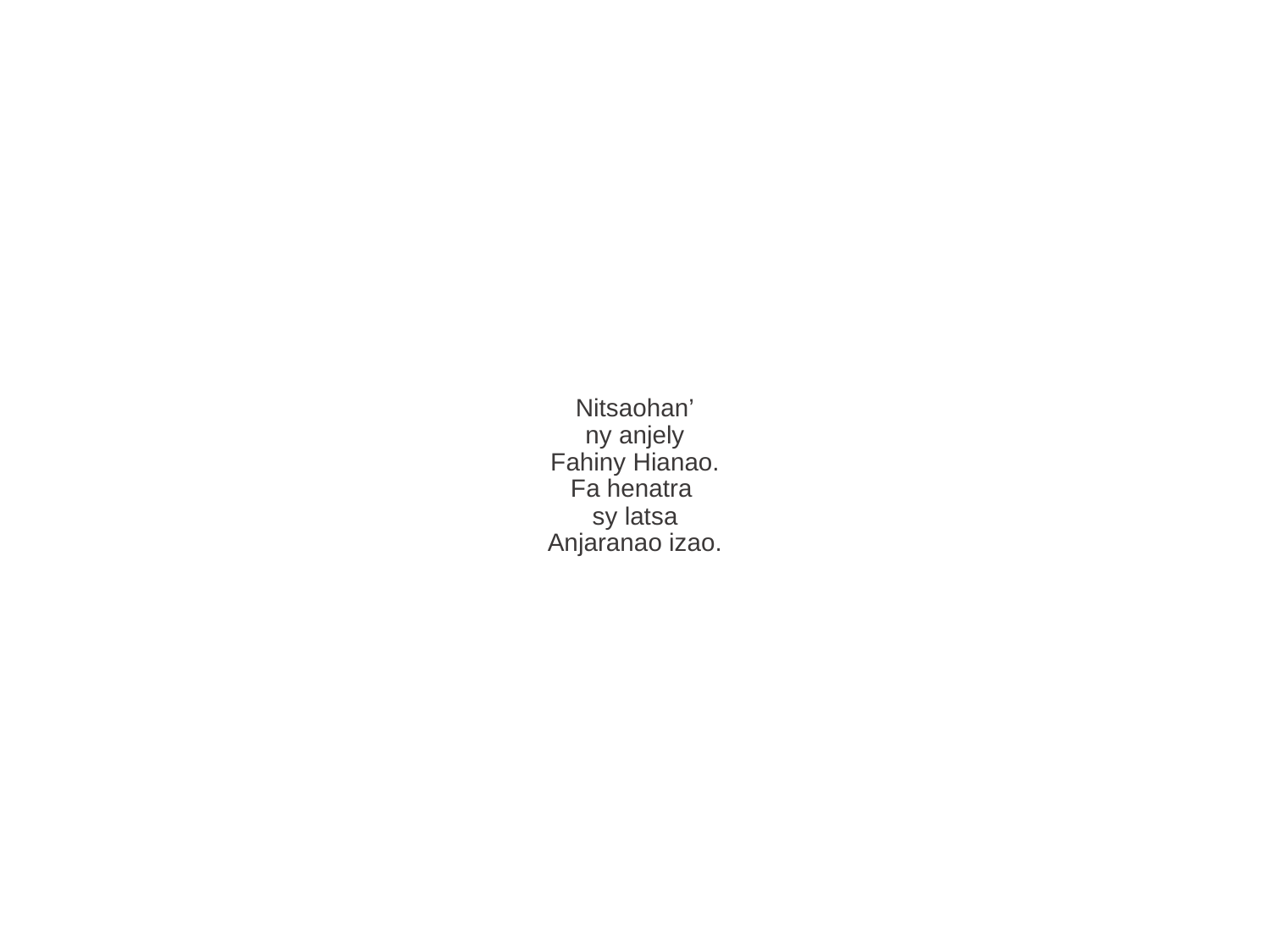

Nitsaohan’
ny anjely
Fahiny Hianao.
Fa henatra
sy latsa
Anjaranao izao.